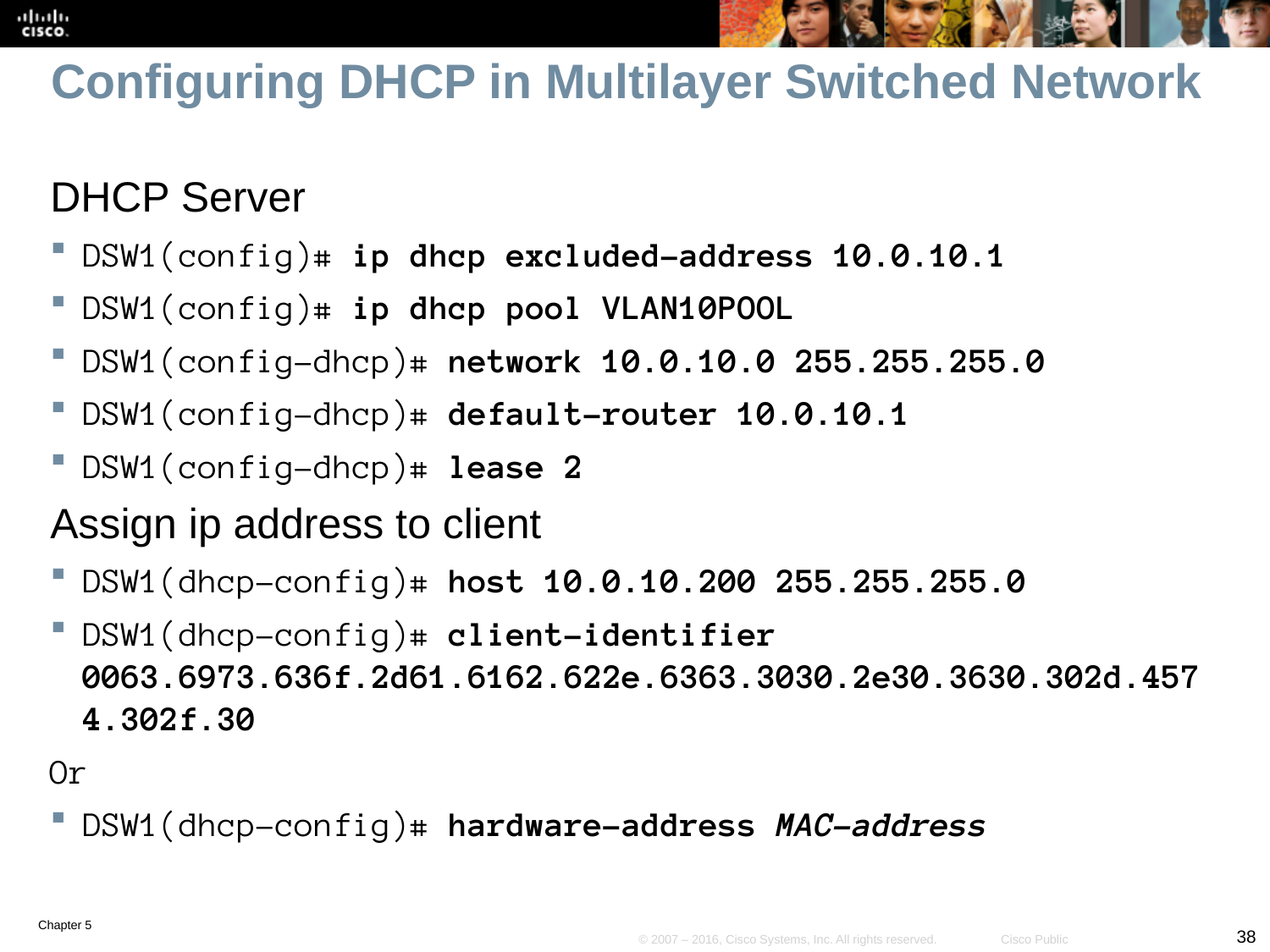

# Configuring DHCP in Multilayer Switched Network
DHCP Server
DSW1(config)# ip dhcp excluded-address 10.0.10.1
DSW1(config)# ip dhcp pool VLAN10POOL
DSW1(config-dhcp)# network 10.0.10.0 255.255.255.0
DSW1(config-dhcp)# default-router 10.0.10.1
DSW1(config-dhcp)# lease 2
Assign ip address to client
DSW1(dhcp-config)# host 10.0.10.200 255.255.255.0
DSW1(dhcp-config)# client-identifier 0063.6973.636f.2d61.6162.622e.6363.3030.2e30.3630.302d.4574.302f.30
Or
DSW1(dhcp-config)# hardware-address MAC-address